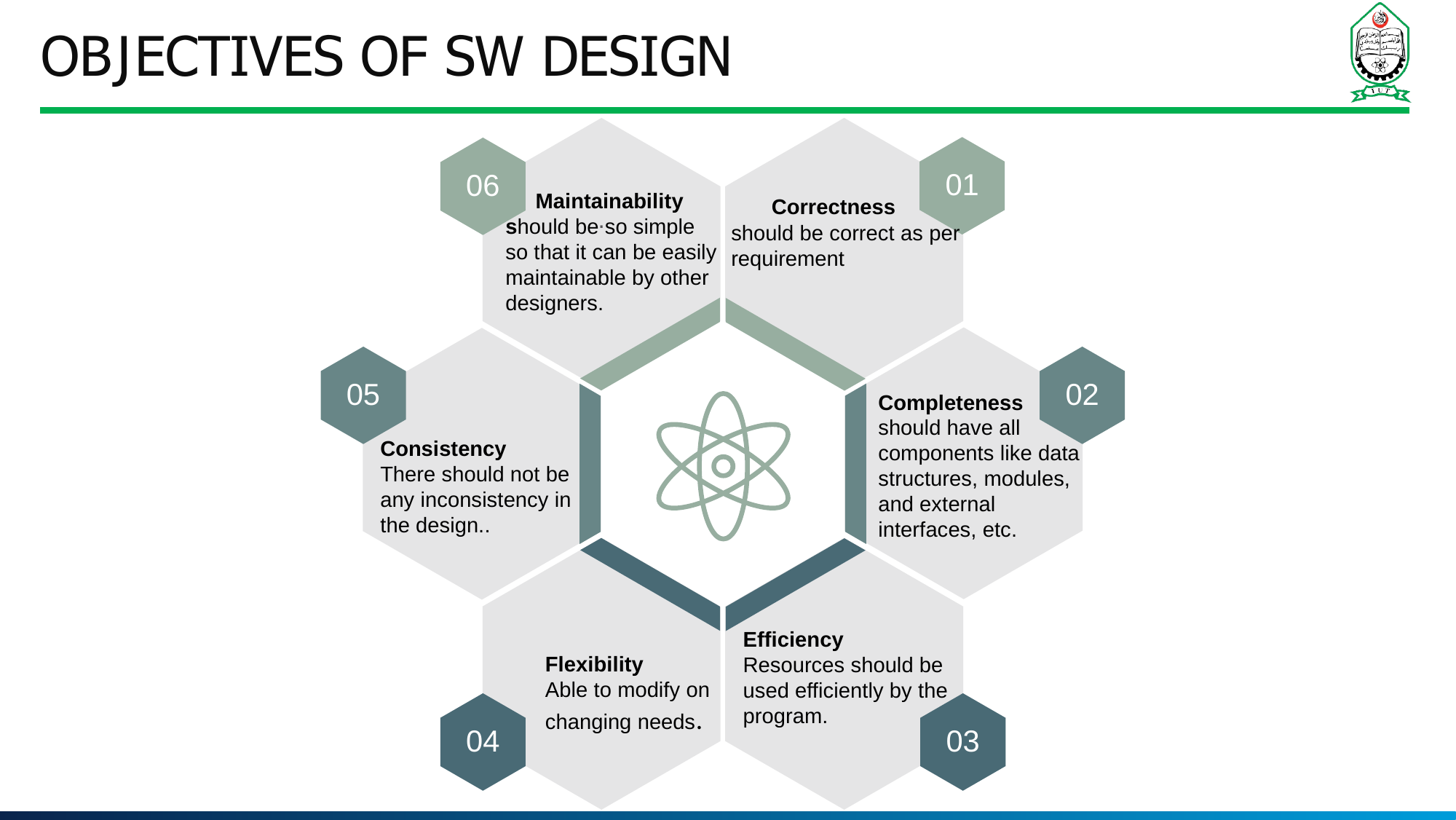

# Objectives of SW Design
.

01
06
     Maintainability
should be so simple so that it can be easily maintainable by other designers.
      Correctness
should be correct as per requirement

02
05
Completeness
should have all components like data structures, modules, and external interfaces, etc.

Consistency
There should not be any inconsistency in the design..

Efficiency
Resources should be used efficiently by the program.
Flexibility
Able to modify on changing needs.
04
03